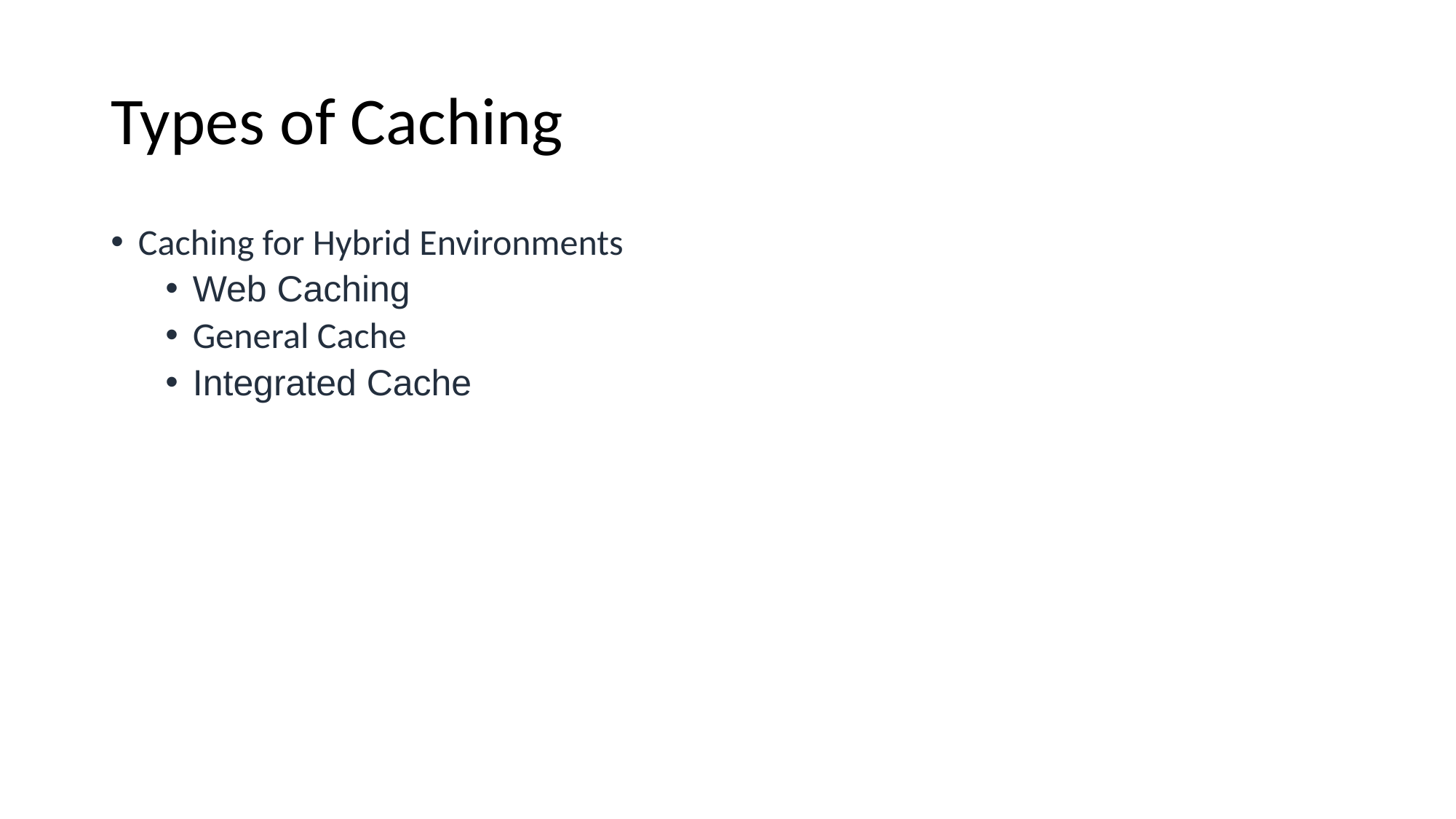

# Types of Caching
Caching for Hybrid Environments
Web Caching
General Cache
Integrated Cache